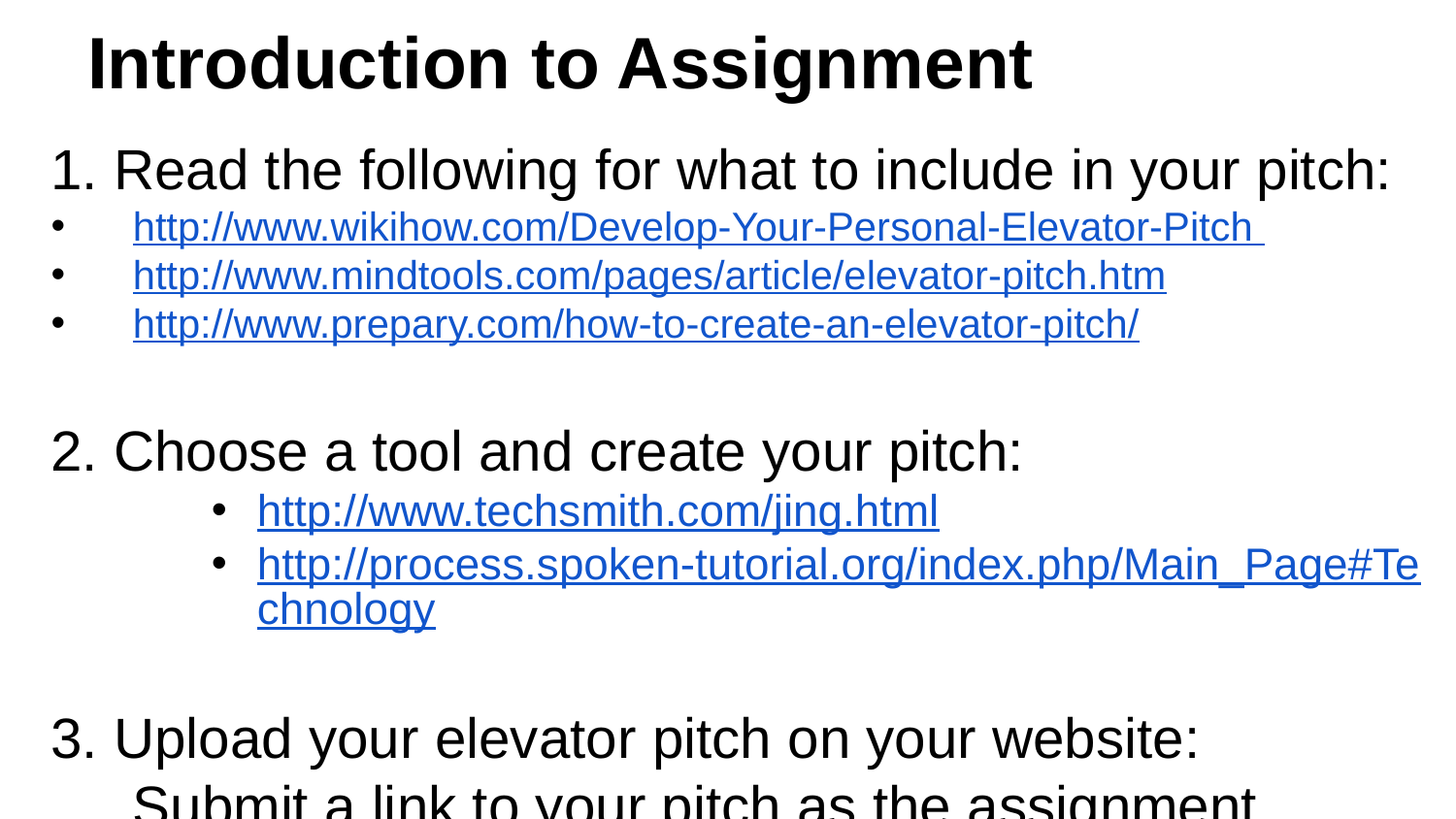

# Introduction to Assignment
1. Read the following for what to include in your pitch:
http://www.wikihow.com/Develop-Your-Personal-Elevator-Pitch
http://www.mindtools.com/pages/article/elevator-pitch.htm
http://www.prepary.com/how-to-create-an-elevator-pitch/

2. Choose a tool and create your pitch:
http://www.techsmith.com/jing.html
http://process.spoken-tutorial.org/index.php/Main_Page#Technology

3. Upload your elevator pitch on your website:
	Submit a link to your pitch as the assignment.